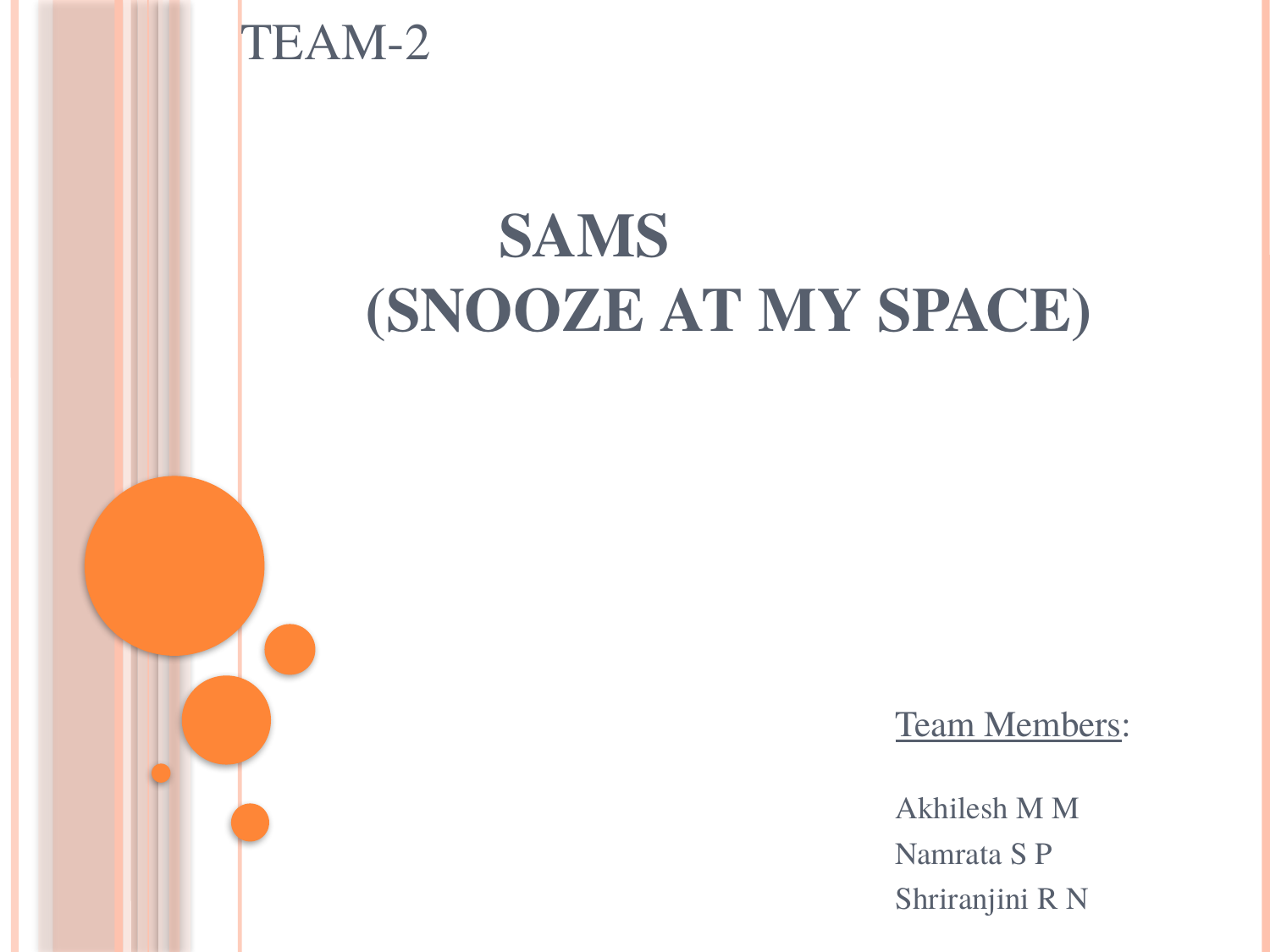

# Team-2 SAMS (Snooze at my space)
Team Members:

Akhilesh M M
Namrata S P
Shriranjini R N